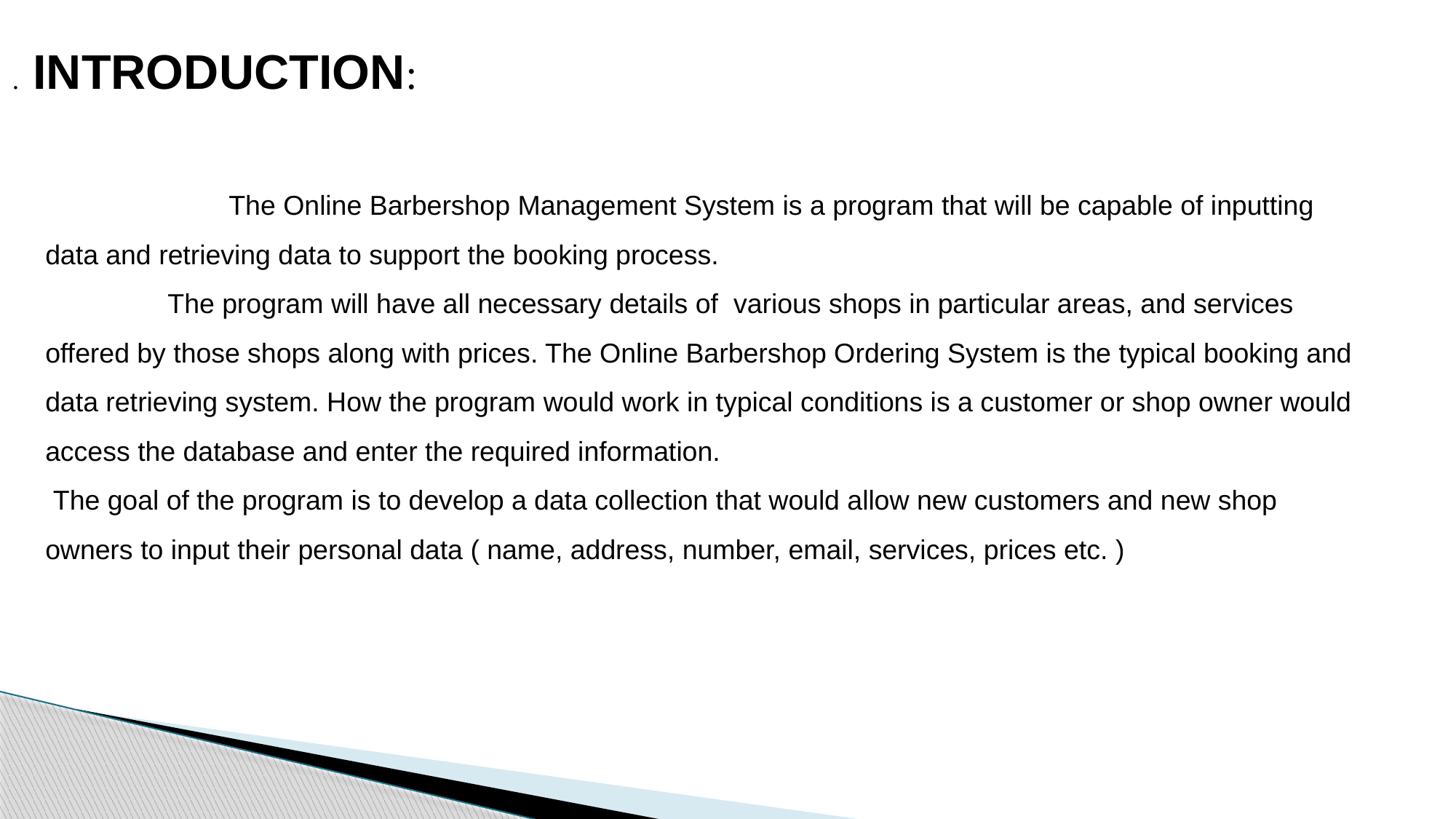

.  INTRODUCTION:
                        The Online Barbershop Management System is a program that will be capable of inputting data and retrieving data to support the booking process.
                The program will have all necessary details of  various shops in particular areas, and services offered by those shops along with prices. The Online Barbershop Ordering System is the typical booking and data retrieving system. How the program would work in typical conditions is a customer or shop owner would access the database and enter the required information.
 The goal of the program is to develop a data collection that would allow new customers and new shop owners to input their personal data ( name, address, number, email, services, prices etc. )